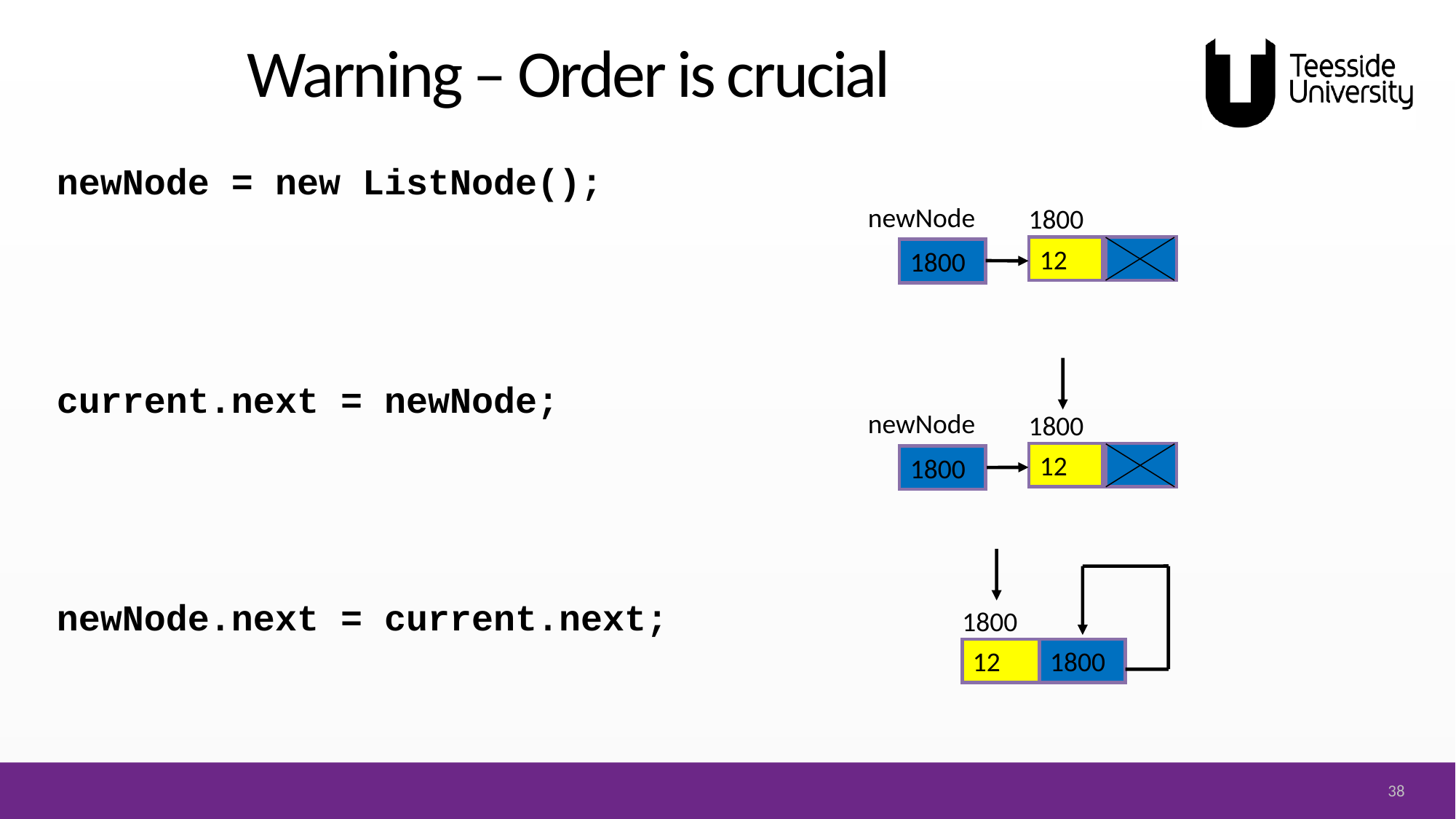

# Warning – Order is crucial
newNode = new ListNode();

current.next = newNode;

newNode.next = current.next;
newNode
1800
12

1800

newNode
1800
12

1800

1800
12
1800

38